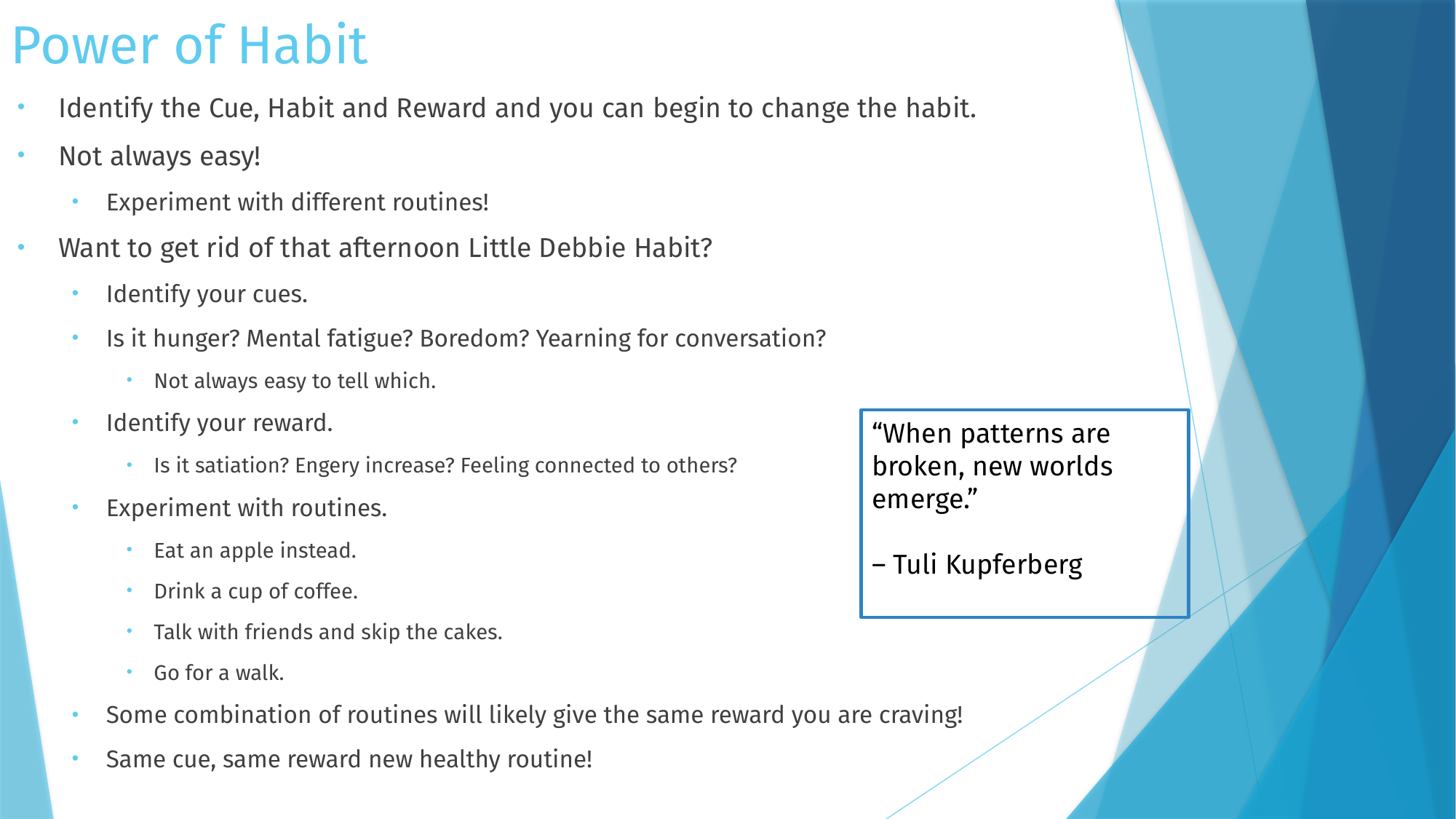

# Power of Habit
Identify the Cue, Habit and Reward and you can begin to change the habit.
Not always easy!
Experiment with different routines!
Want to get rid of that afternoon Little Debbie Habit?
Identify your cues.
Is it hunger? Mental fatigue? Boredom? Yearning for conversation?
Not always easy to tell which.
Identify your reward.
Is it satiation? Engery increase? Feeling connected to others?
Experiment with routines.
Eat an apple instead.
Drink a cup of coffee.
Talk with friends and skip the cakes.
Go for a walk.
Some combination of routines will likely give the same reward you are craving!
Same cue, same reward new healthy routine!

“When patterns are broken, new worlds emerge.”
― Tuli Kupferberg